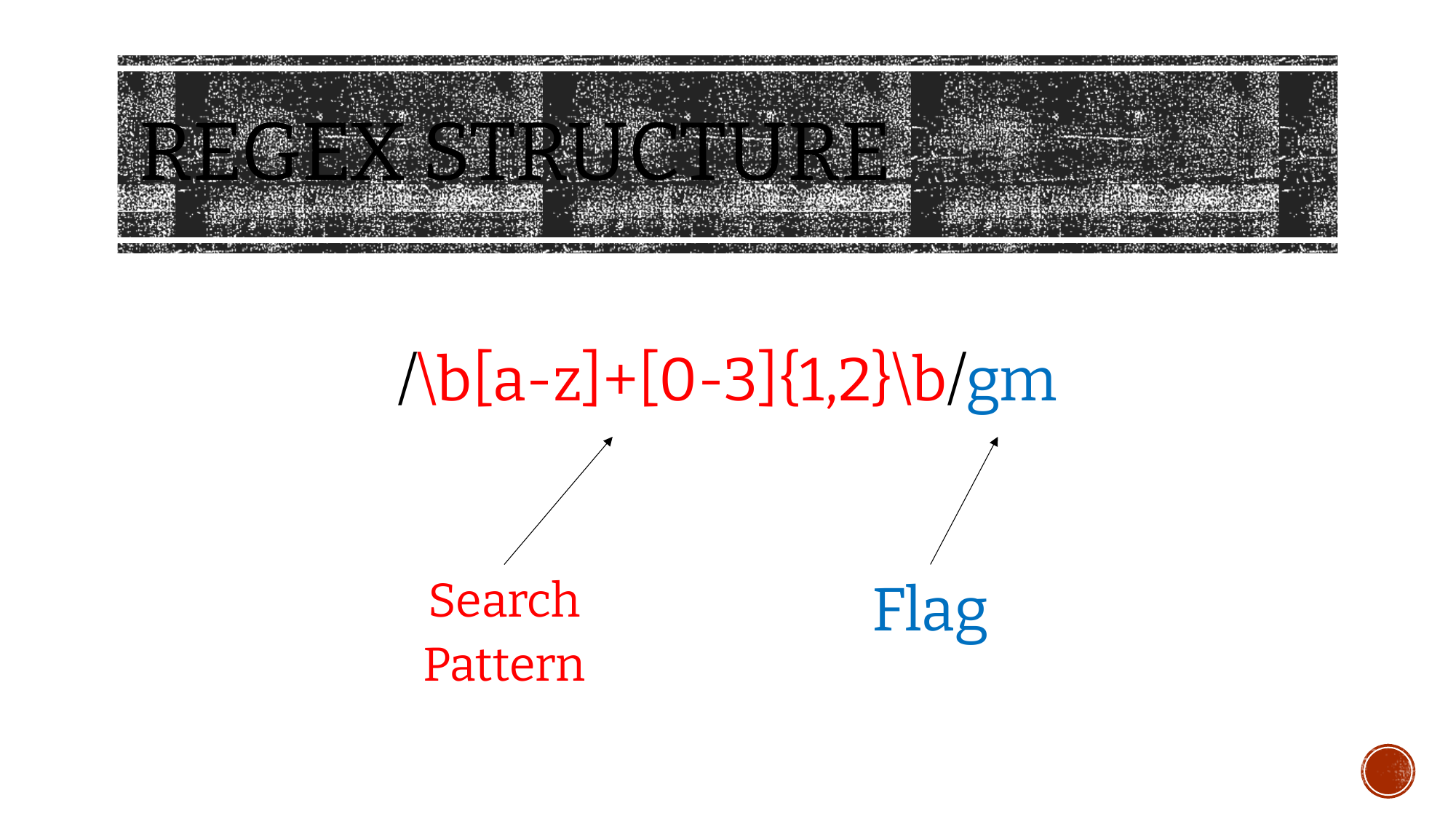

# REGEX STRUCTURE

/\b[a-z]+[0-3]{1,2}\b/gm
Search
Pattern
Flag